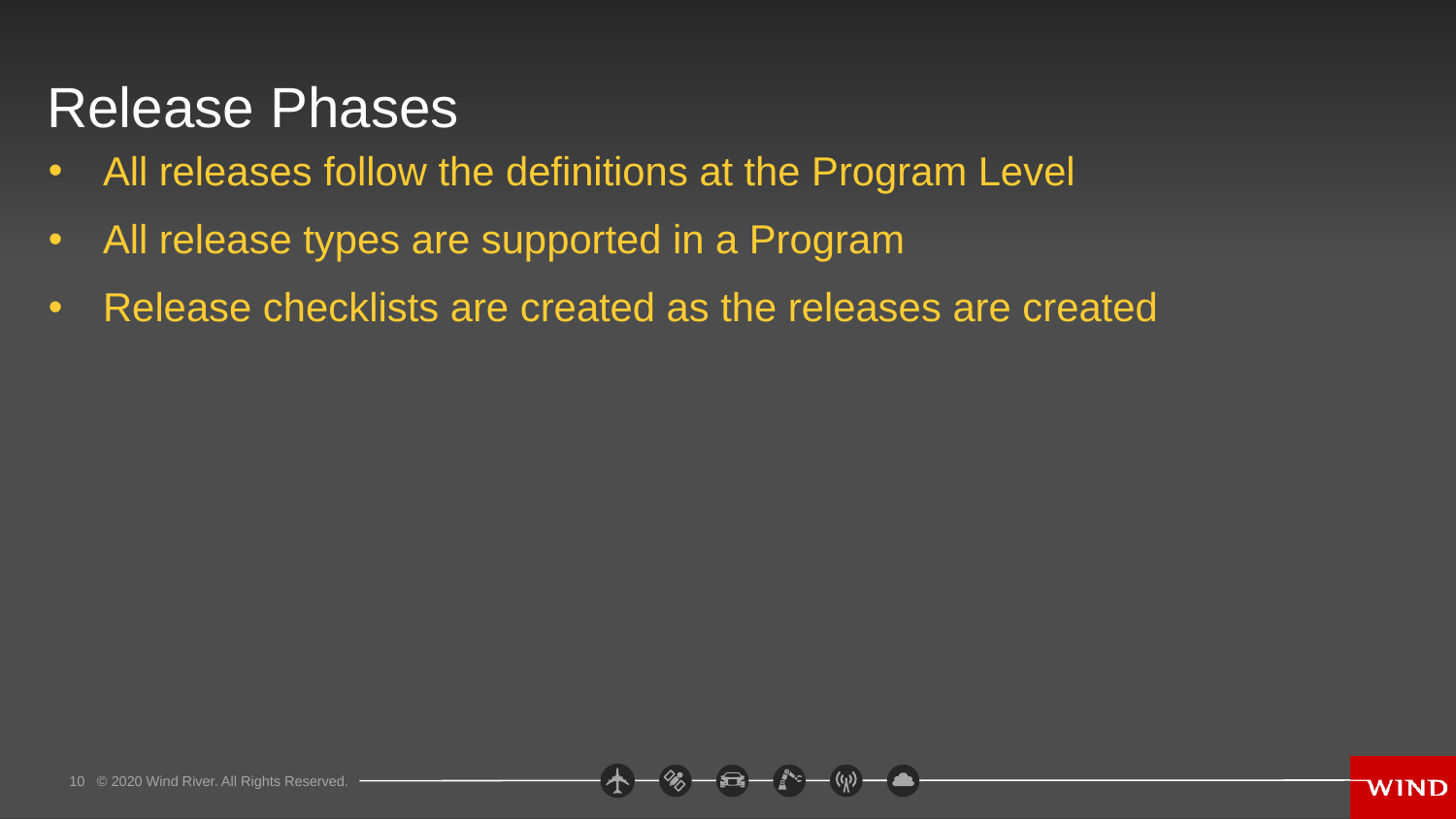

# Release Phases
All releases follow the definitions at the Program Level
All release types are supported in a Program
Release checklists are created as the releases are created